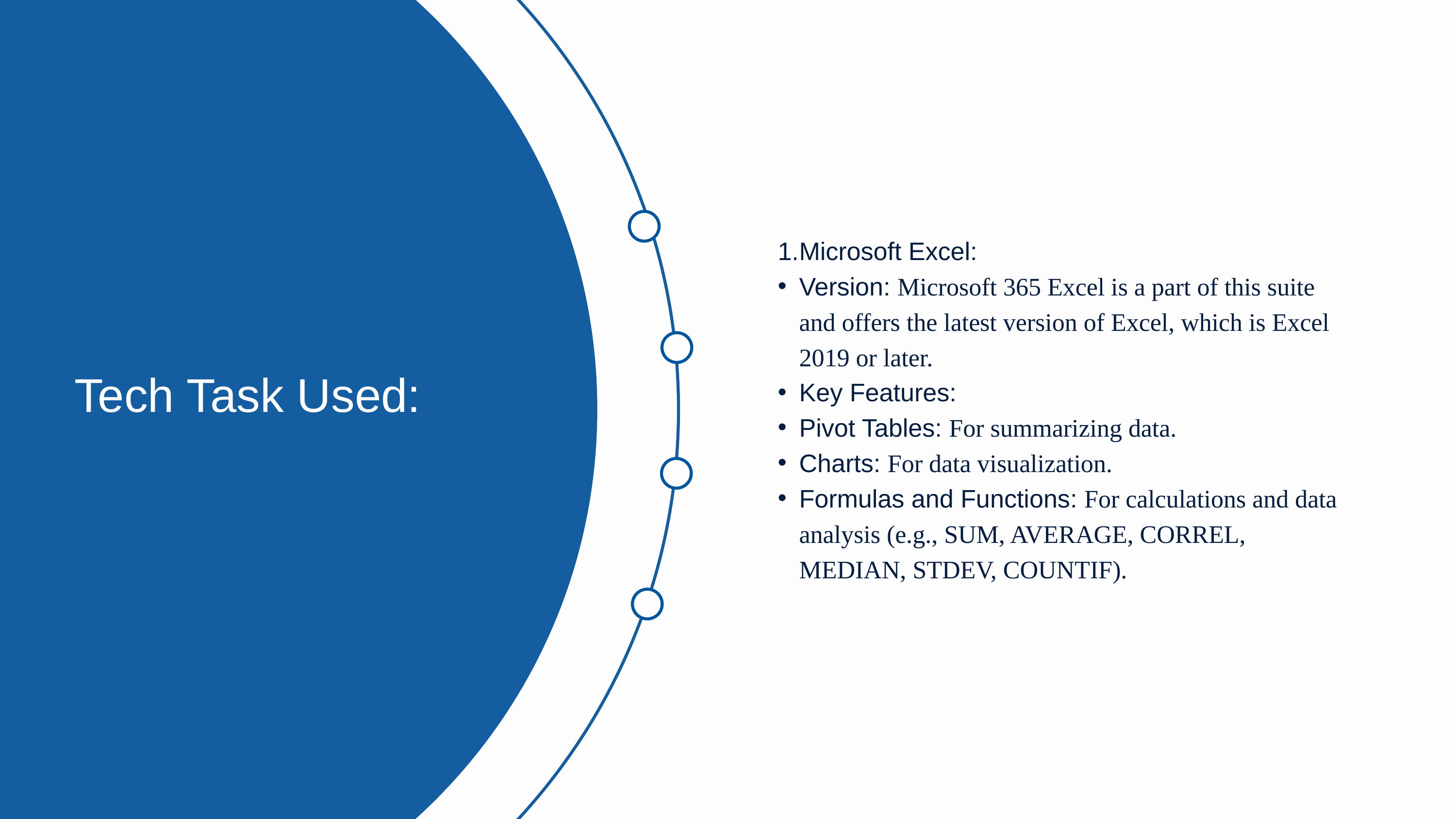

Microsoft Excel:
Version: Microsoft 365 Excel is a part of this suite and offers the latest version of Excel, which is Excel 2019 or later.
Key Features:
Pivot Tables: For summarizing data.
Charts: For data visualization.
Formulas and Functions: For calculations and data analysis (e.g., SUM, AVERAGE, CORREL, MEDIAN, STDEV, COUNTIF).

Tech Task Used: